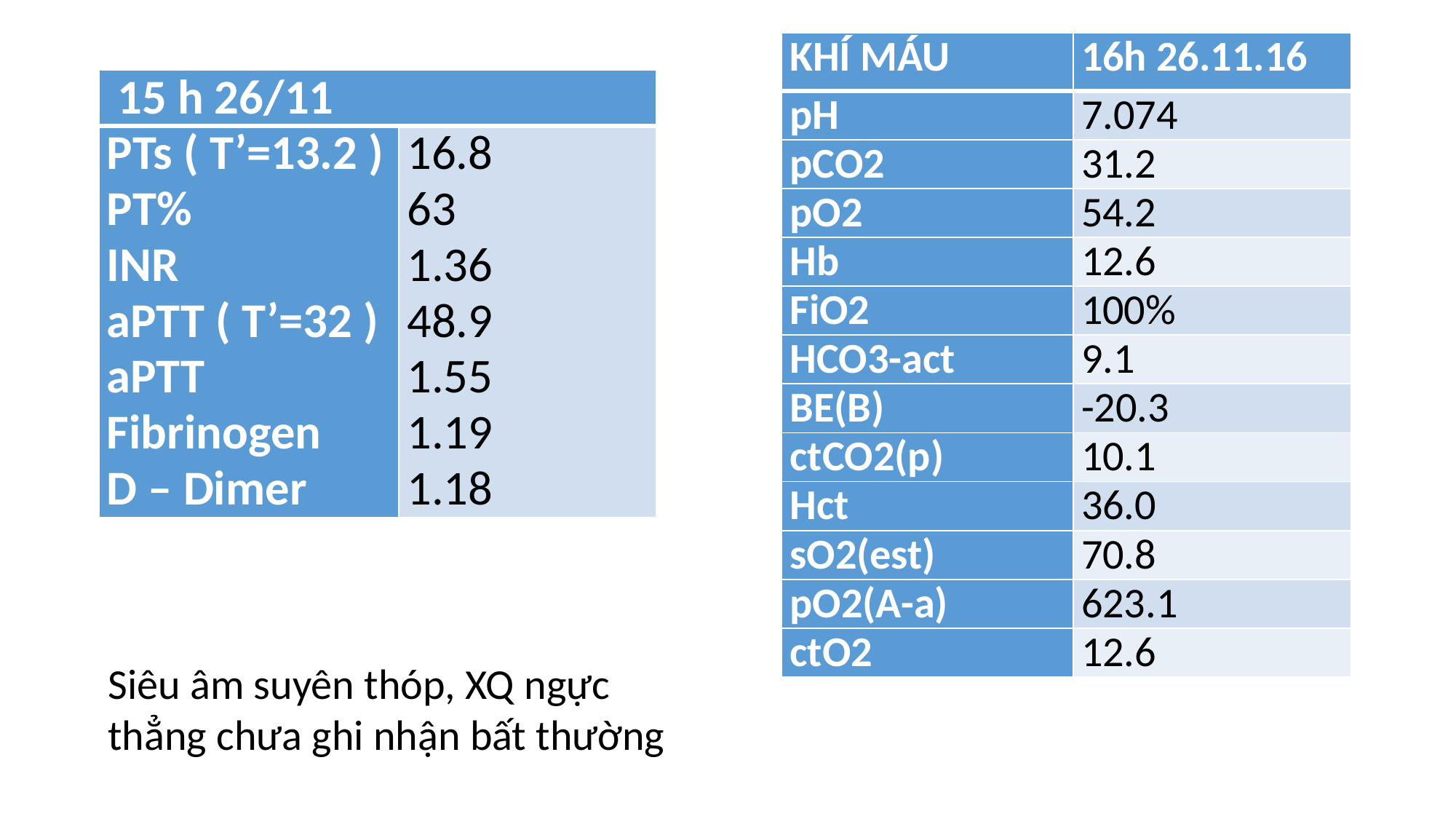

| KHÍ MÁU | 16h 26.11.16 |
| --- | --- |
| pH | 7.074 |
| pCO2 | 31.2 |
| pO2 | 54.2 |
| Hb | 12.6 |
| FiO2 | 100% |
| HCO3-act | 9.1 |
| BE(B) | -20.3 |
| ctCO2(p) | 10.1 |
| Hct | 36.0 |
| sO2(est) | 70.8 |
| pO2(A-a) | 623.1 |
| ctO2 | 12.6 |
| 15 h 26/11 |  |
| --- | --- |
| PTs ( T’=13.2 ) PT% INR aPTT ( T’=32 ) aPTT Fibrinogen D – Dimer | 16.8 63 1.36 48.9 1.55 1.19 1.18 |
Siêu âm suyên thóp, XQ ngực thẳng chưa ghi nhận bất thường